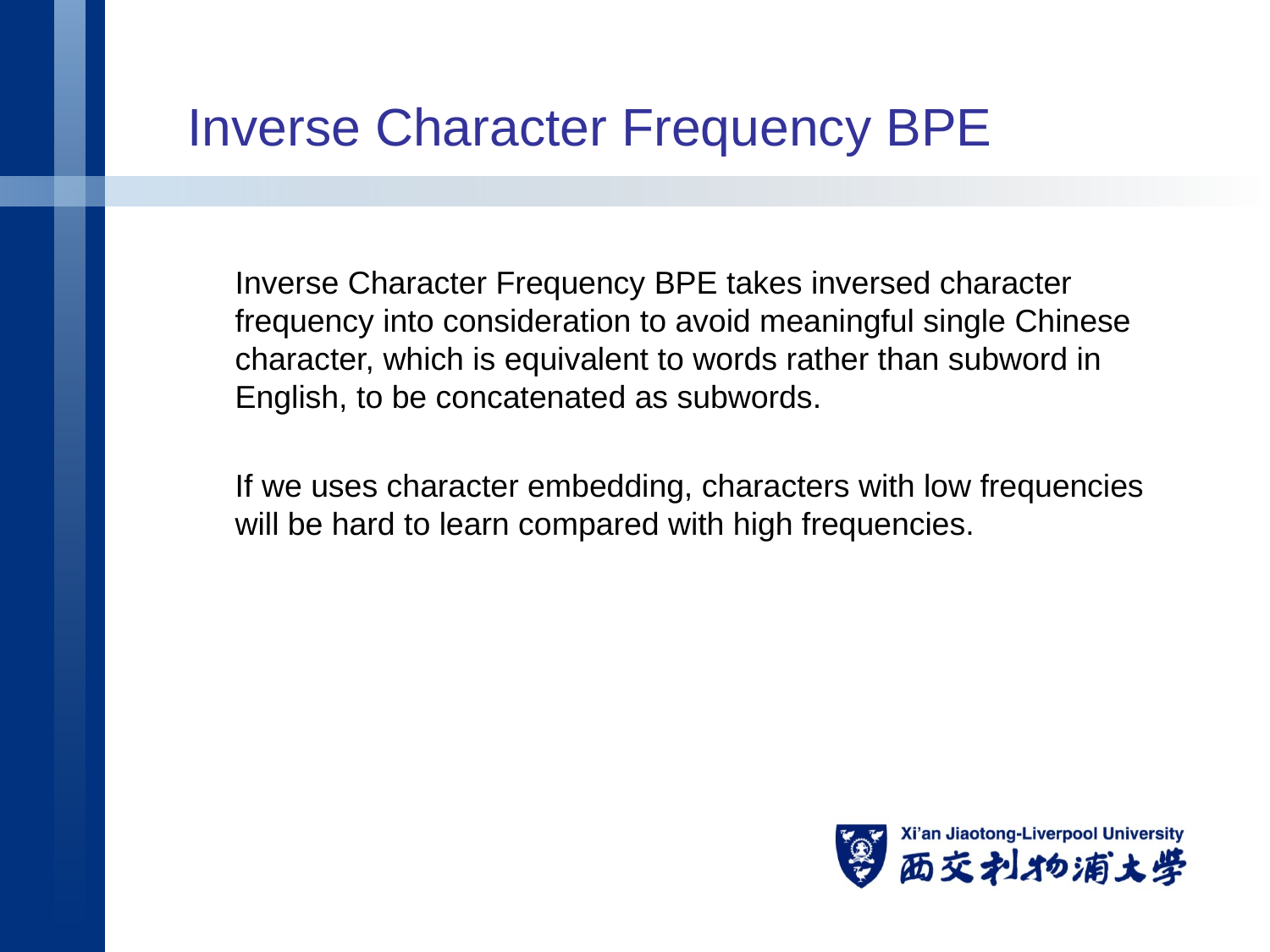

# Inverse Character Frequency BPE
Inverse Character Frequency BPE takes inversed character frequency into consideration to avoid meaningful single Chinese character, which is equivalent to words rather than subword in English, to be concatenated as subwords.

If we uses character embedding, characters with low frequencies will be hard to learn compared with high frequencies.